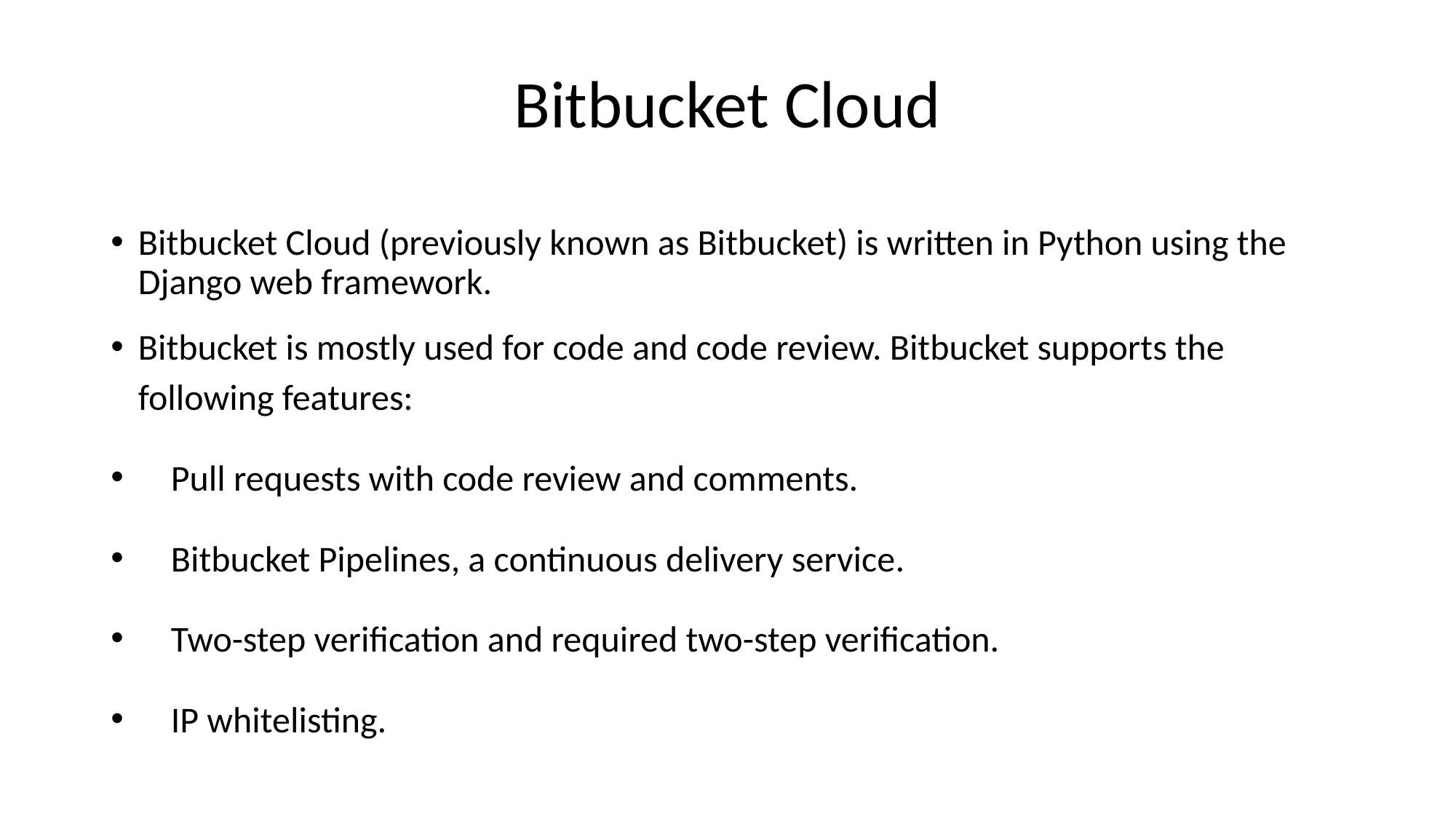

# Bitbucket Cloud
Bitbucket Cloud (previously known as Bitbucket) is written in Python using the Django web framework.
Bitbucket is mostly used for code and code review. Bitbucket supports the following features:
    Pull requests with code review and comments.
    Bitbucket Pipelines, a continuous delivery service.
    Two-step verification and required two-step verification.
    IP whitelisting.